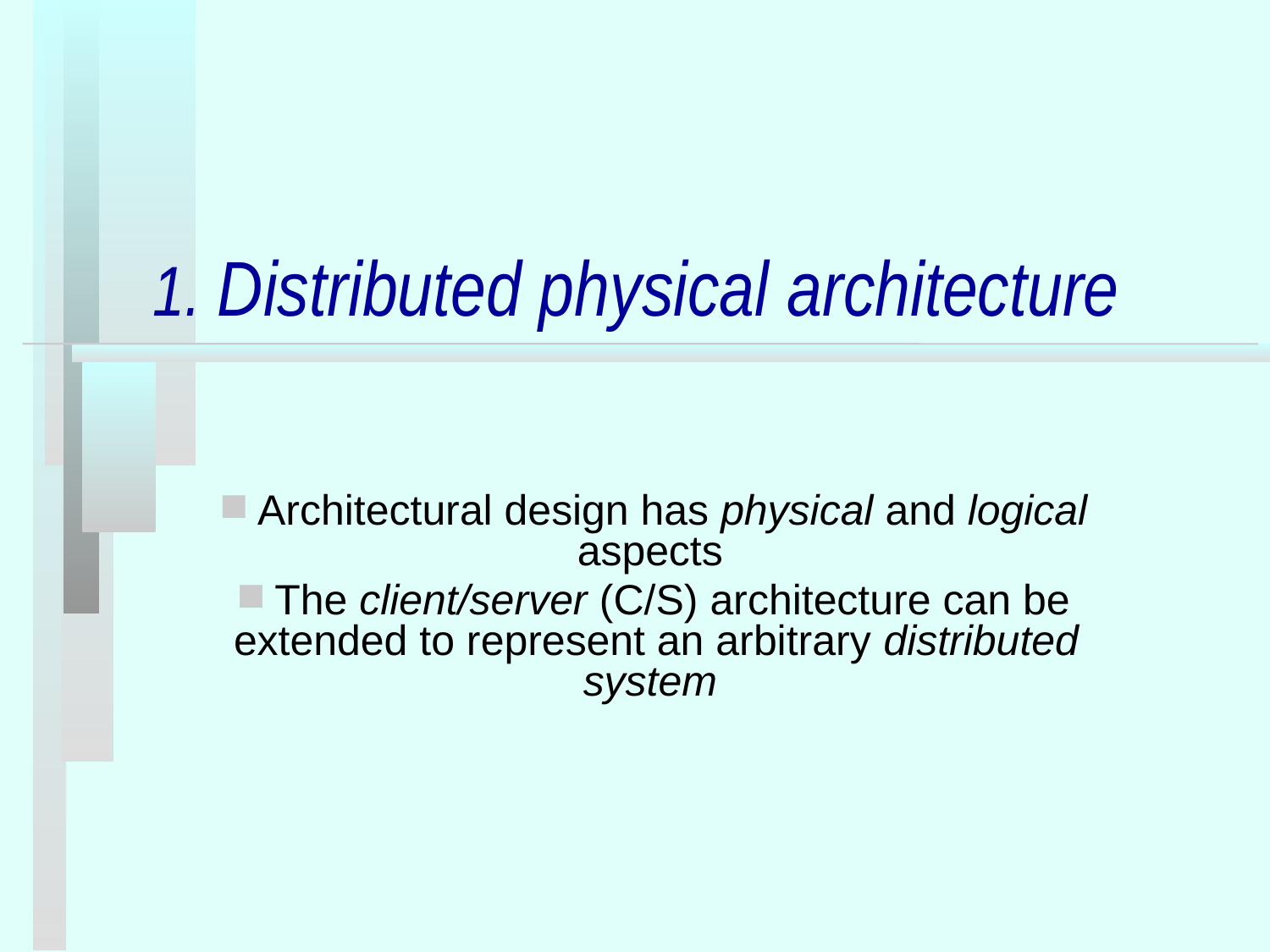

# 1. Distributed physical architecture
 Architectural design has physical and logical aspects
 The client/server (C/S) architecture can be extended to represent an arbitrary distributed system